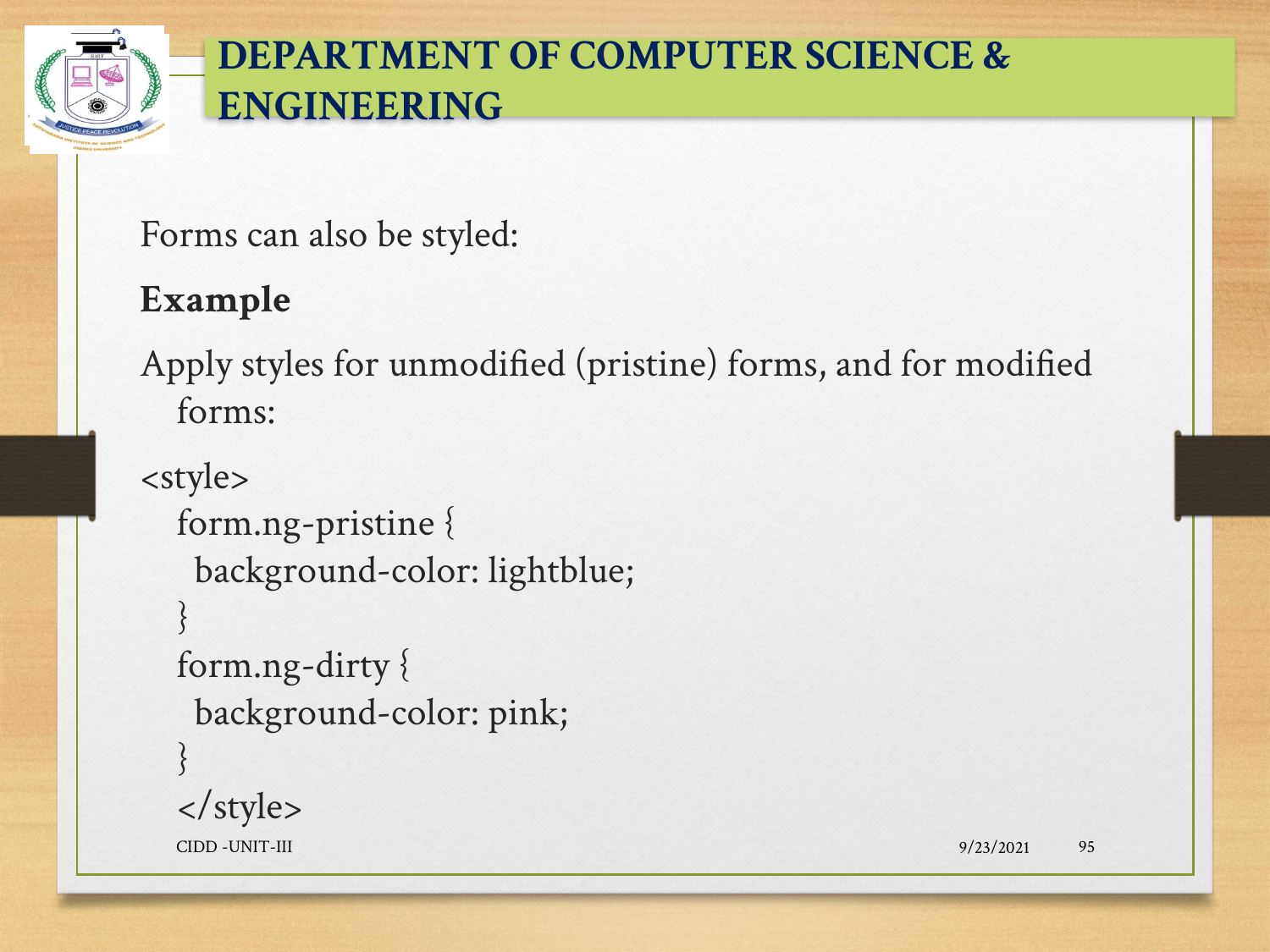

#
Forms can also be styled:
Example
Apply styles for unmodified (pristine) forms, and for modified forms:
<style>
form.ng-pristine {
  background-color: lightblue;
}
form.ng-dirty {
  background-color: pink;
}
</style>

CIDD -UNIT-III
9/23/2021
95